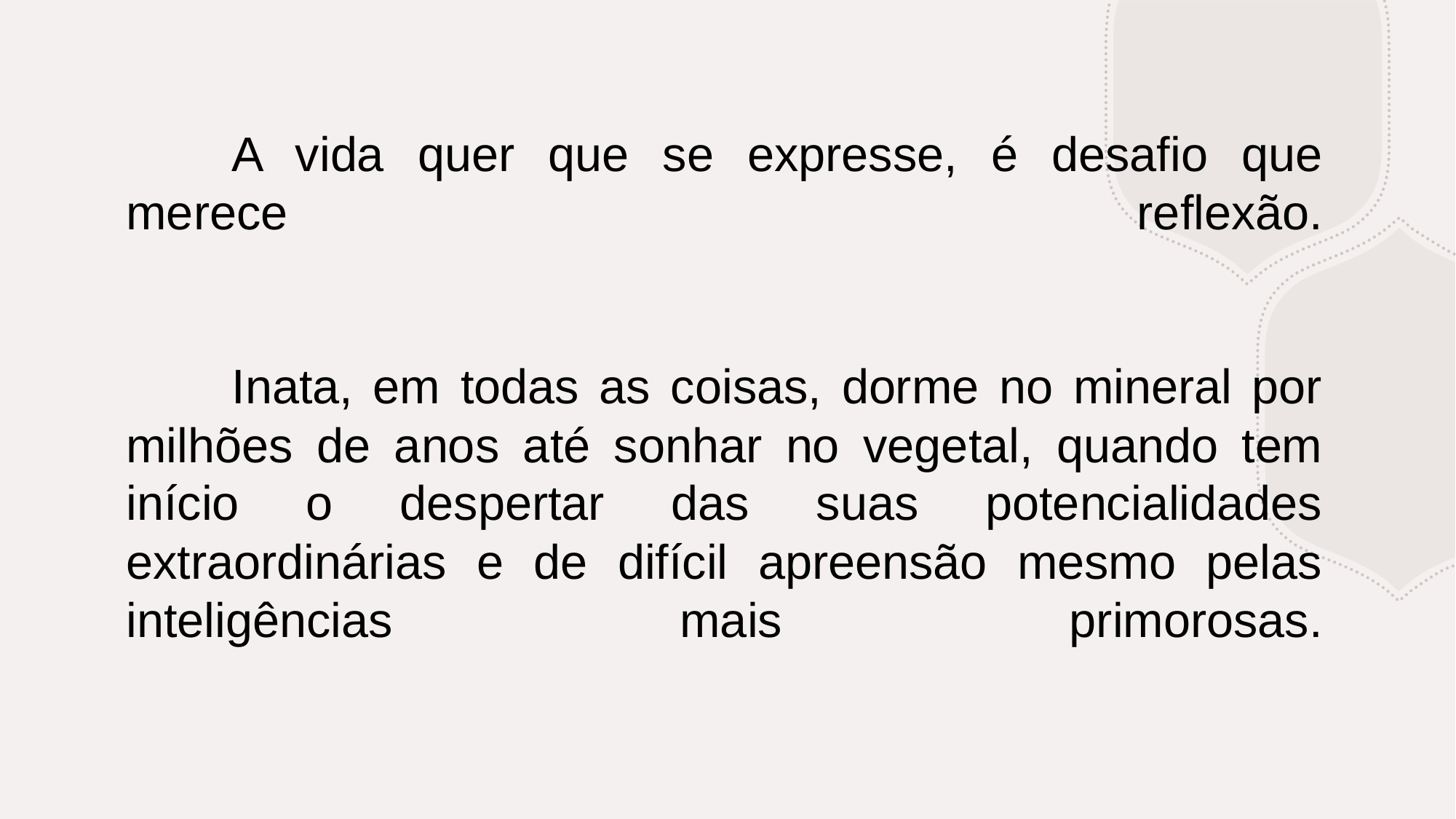

# A vida quer que se expresse, é desafio que merece reflexão. Inata, em todas as coisas, dorme no mineral por milhões de anos até sonhar no vegetal, quando tem início o despertar das suas potencialidades extraordinárias e de difícil apreensão mesmo pelas inteligências mais primorosas.